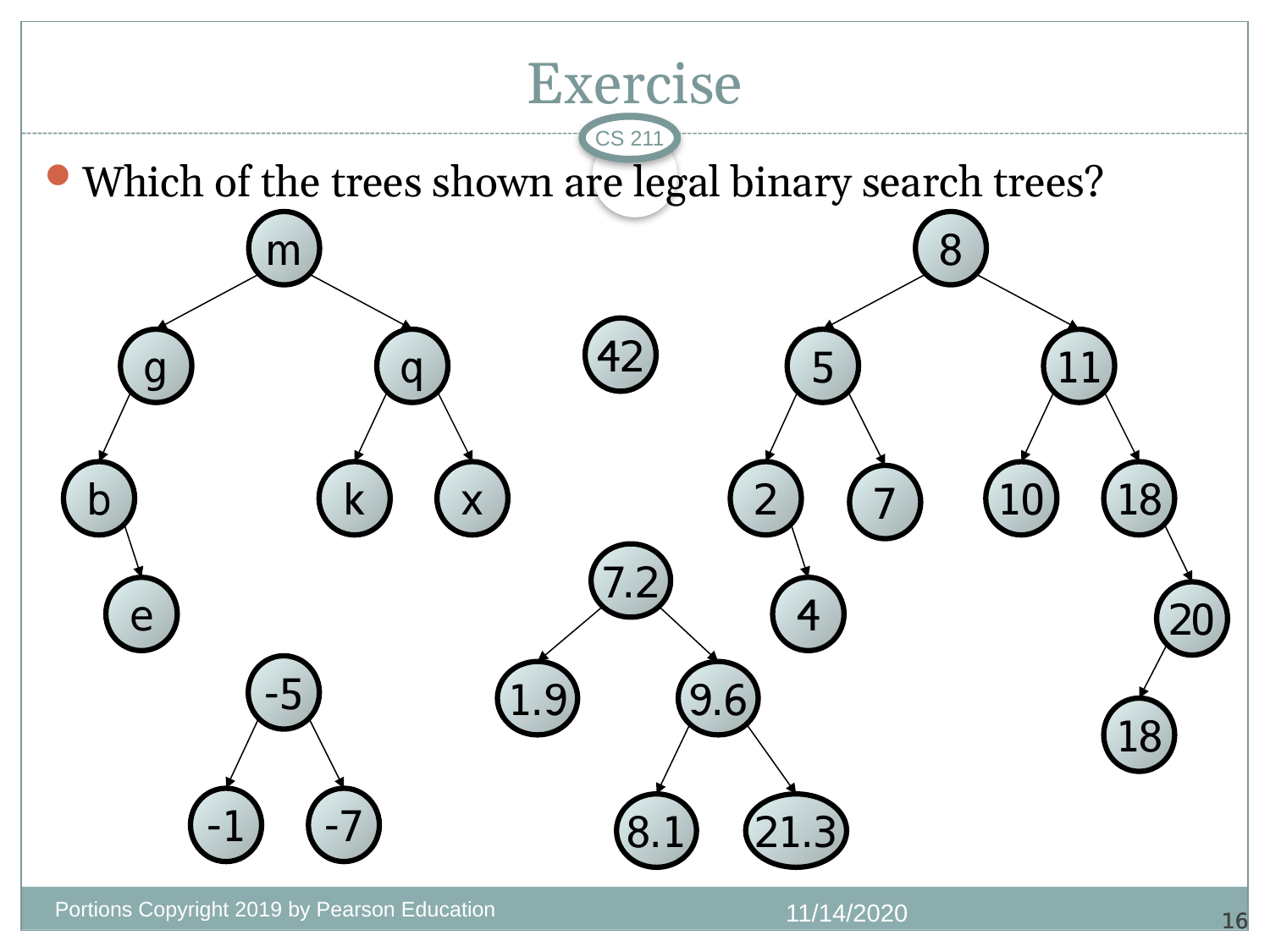

# Exercise
CS 211
Which of the trees shown are legal binary search trees?
m
g
q
b
k
x
e
8
5
11
2
10
18
7
4
20
18
42
7.2
1.9
9.6
8.1
21.3
-5
-1
-7
Portions Copyright 2019 by Pearson Education
11/14/2020